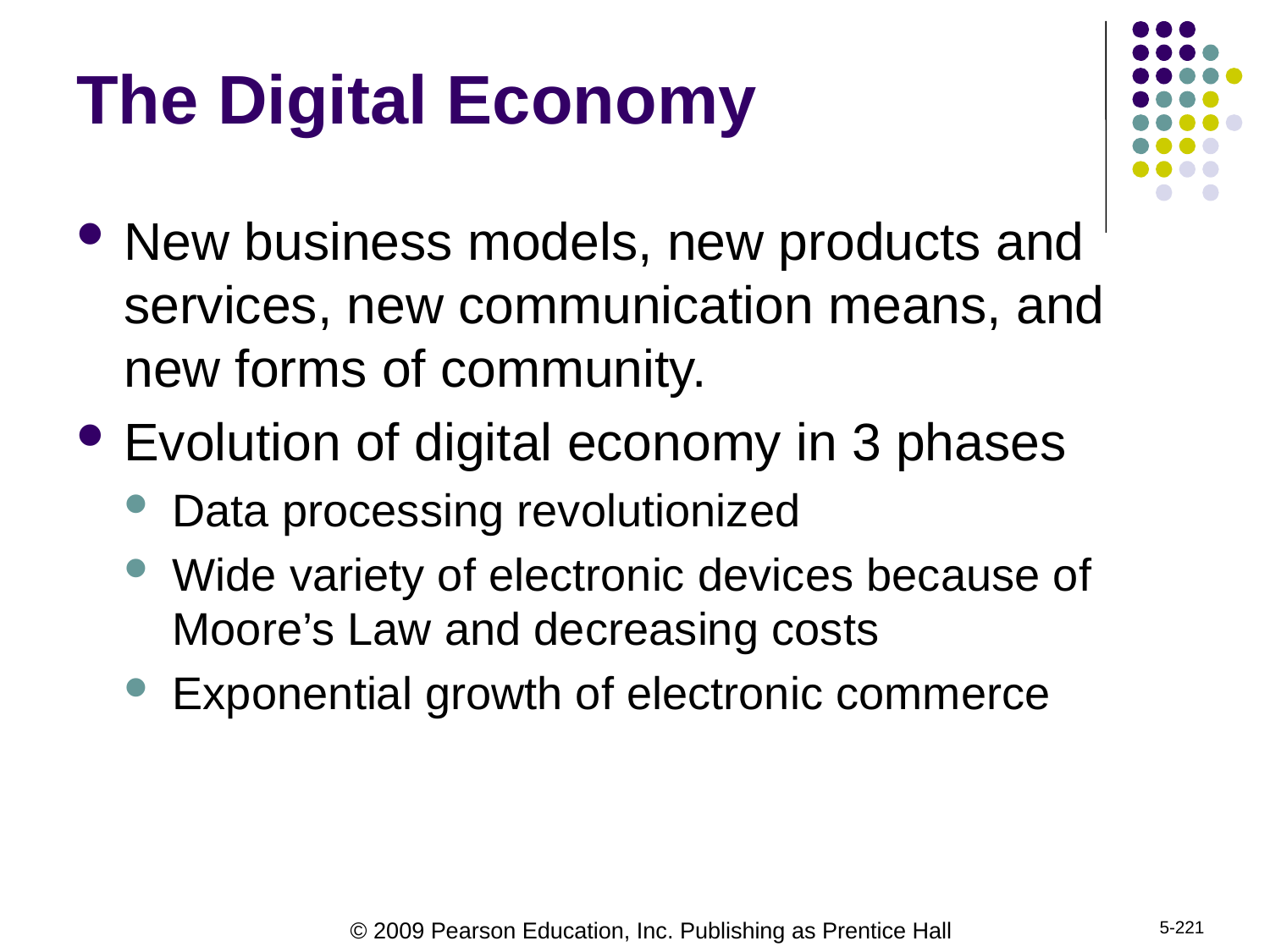

# The Digital Economy
New business models, new products and services, new communication means, and new forms of community.
Evolution of digital economy in 3 phases
Data processing revolutionized
Wide variety of electronic devices because of Moore’s Law and decreasing costs
Exponential growth of electronic commerce
5-221